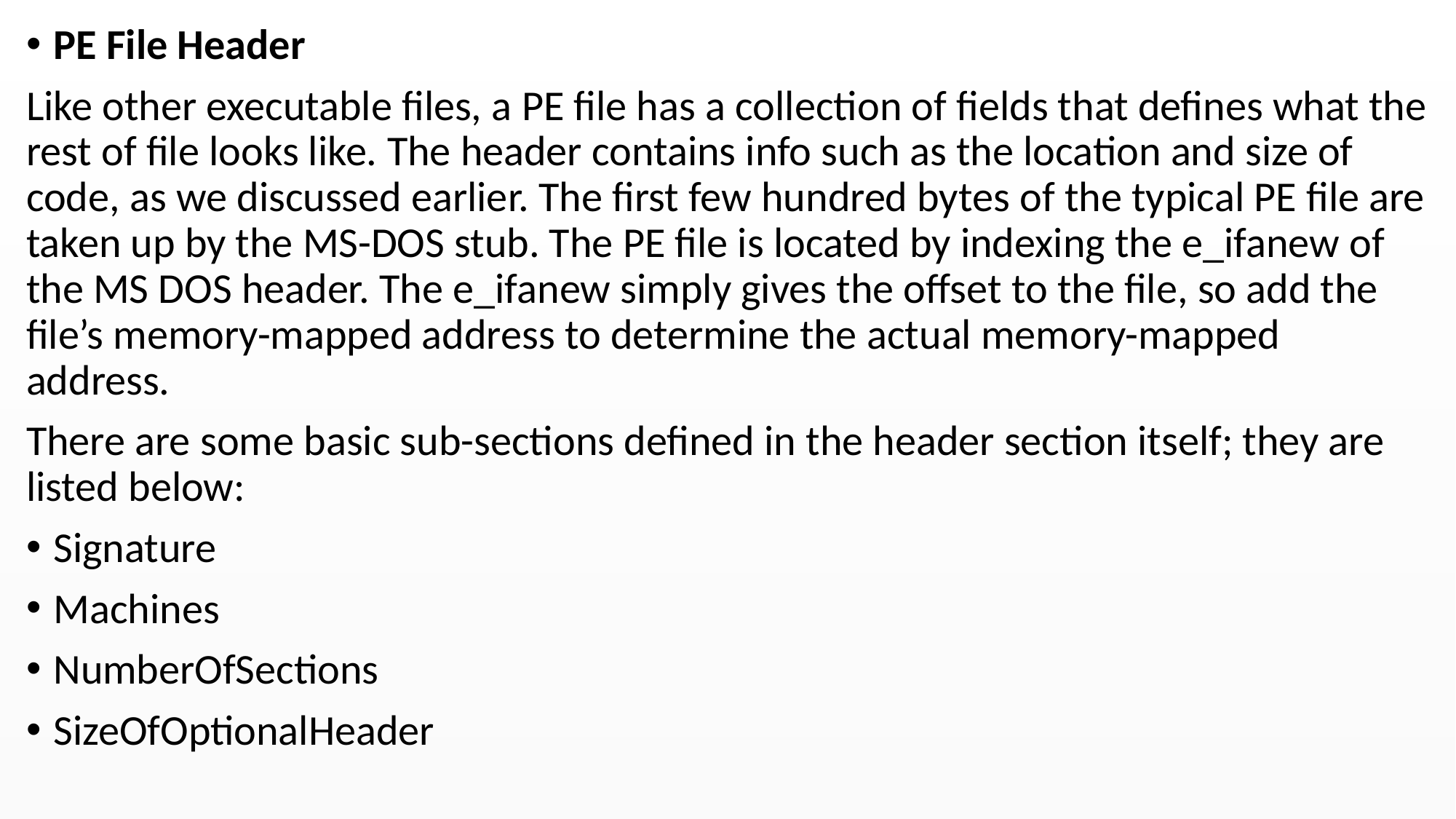

PE File Header
Like other executable files, a PE file has a collection of fields that defines what the rest of file looks like. The header contains info such as the location and size of code, as we discussed earlier. The first few hundred bytes of the typical PE file are taken up by the MS-DOS stub. The PE file is located by indexing the e_ifanew of the MS DOS header. The e_ifanew simply gives the offset to the file, so add the file’s memory-mapped address to determine the actual memory-mapped address.
There are some basic sub-sections defined in the header section itself; they are listed below:
Signature
Machines
NumberOfSections
SizeOfOptionalHeader